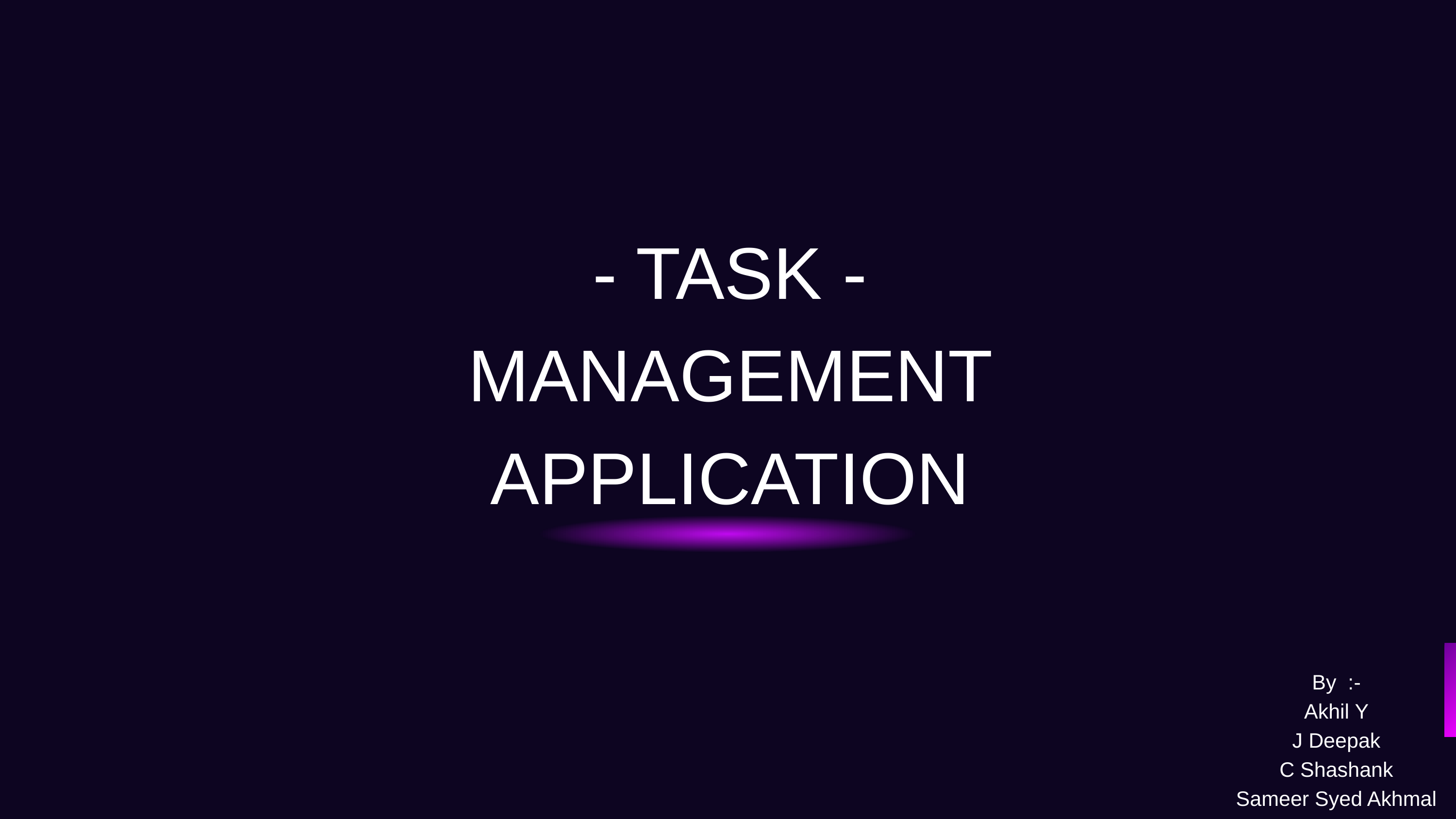

- TASK -MANAGEMENT APPLICATION

By  :-
Akhil Y
J Deepak
C Shashank
Sameer Syed Akhmal